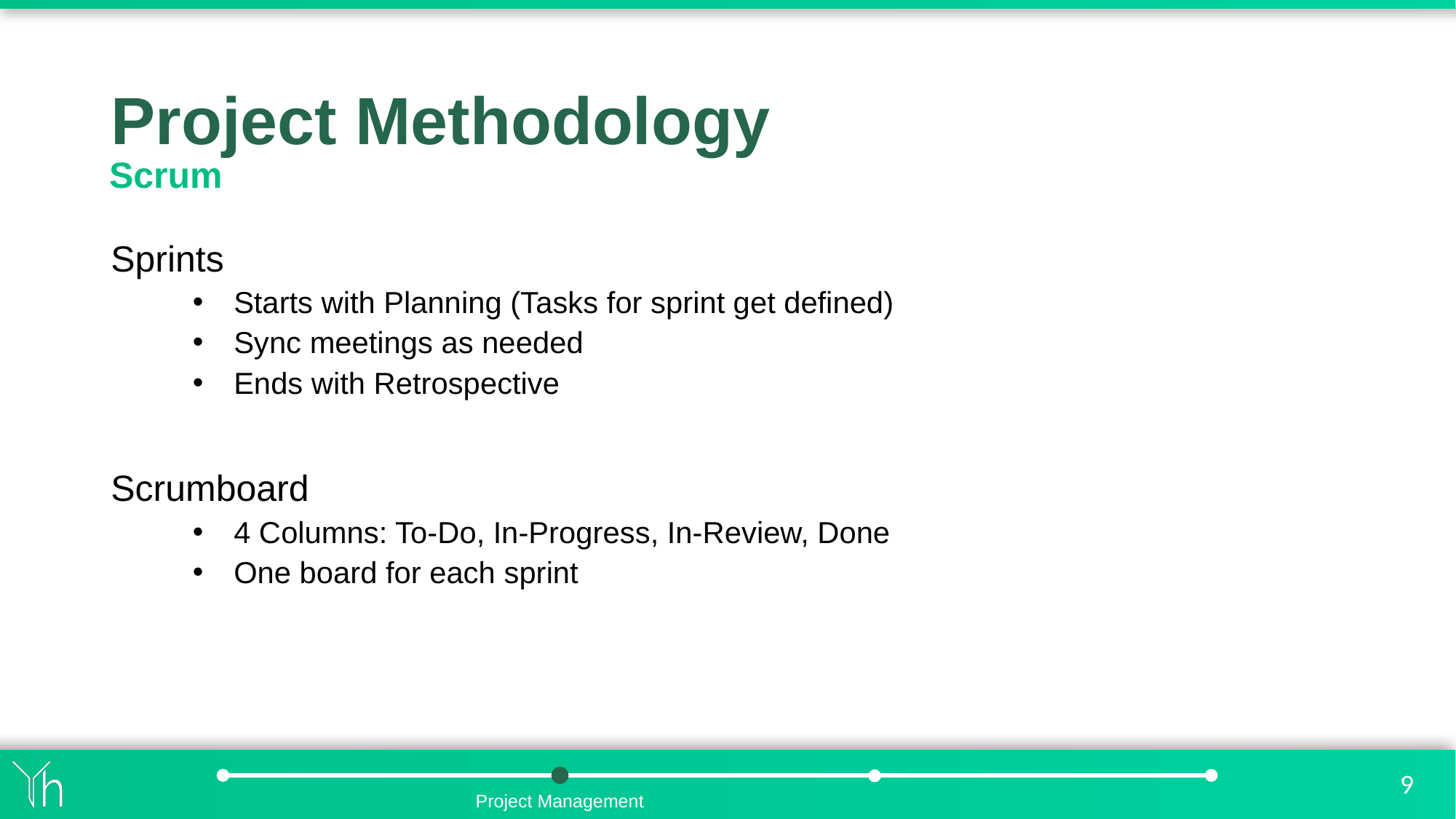

# Project Methodology
Scrum
Sprints
Starts with Planning (Tasks for sprint get defined)
Sync meetings as needed
Ends with Retrospective

Scrumboard
4 Columns: To-Do, In-Progress, In-Review, Done
One board for each sprint

Project Management